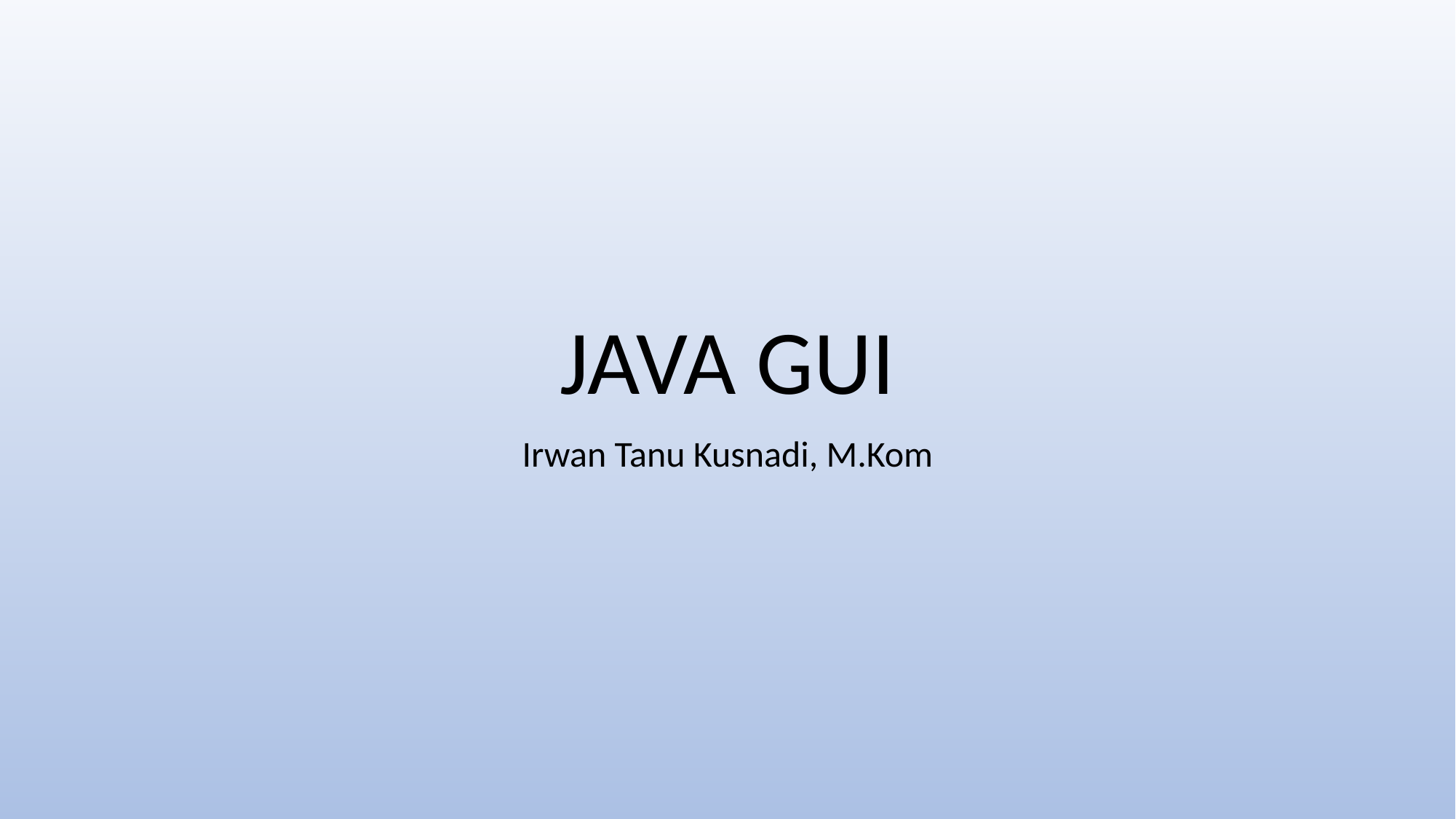

# JAVA GUI
Irwan Tanu Kusnadi, M.Kom